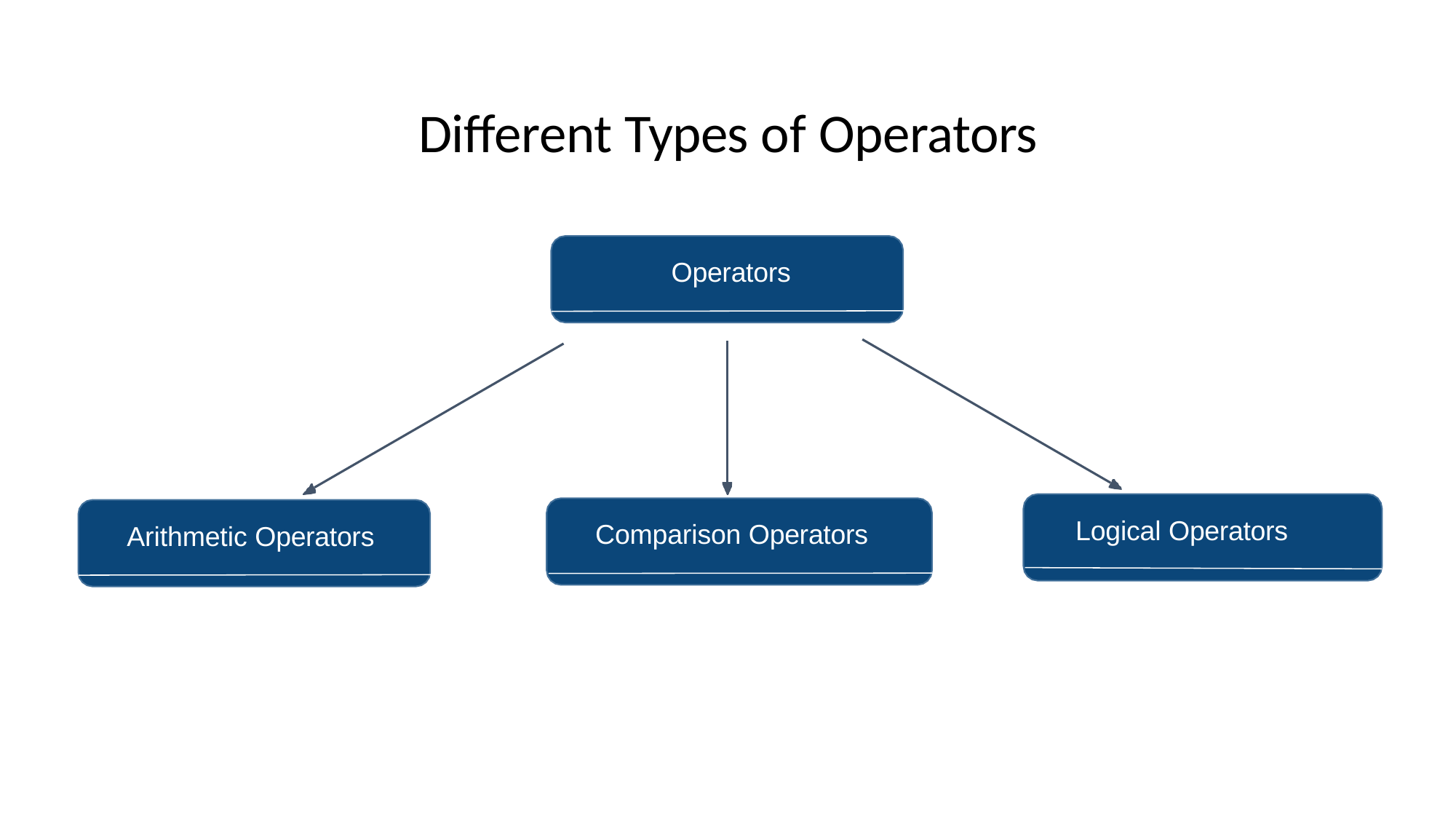

# Different Types of Operators

Operators

Logical Operators
Comparison Operators
Arithmetic Operators